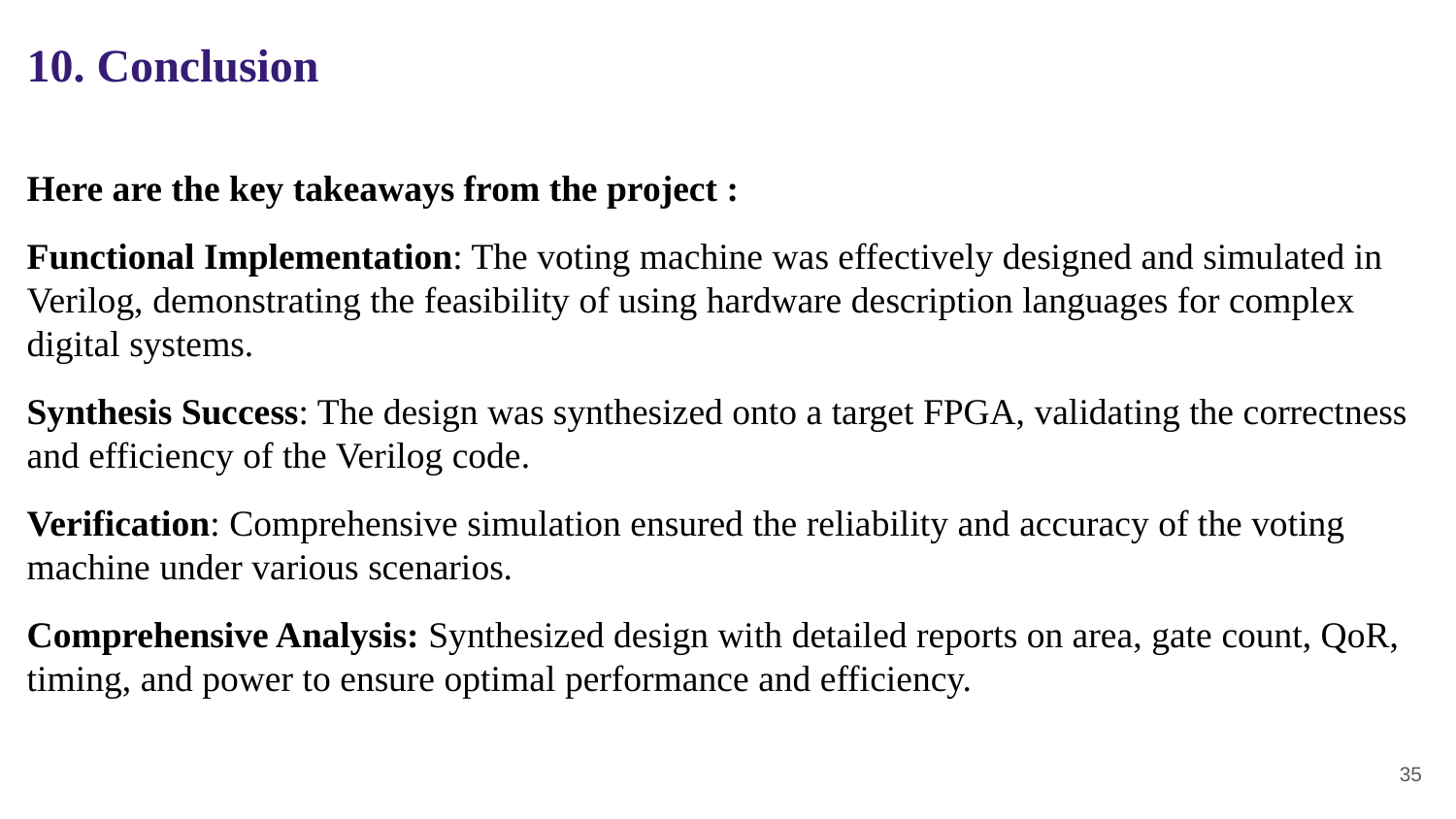

10. Conclusion

Here are the key takeaways from the project :
Functional Implementation: The voting machine was effectively designed and simulated in Verilog, demonstrating the feasibility of using hardware description languages for complex digital systems.
Synthesis Success: The design was synthesized onto a target FPGA, validating the correctness and efficiency of the Verilog code.
Verification: Comprehensive simulation ensured the reliability and accuracy of the voting machine under various scenarios.
Comprehensive Analysis: Synthesized design with detailed reports on area, gate count, QoR, timing, and power to ensure optimal performance and efficiency.
35